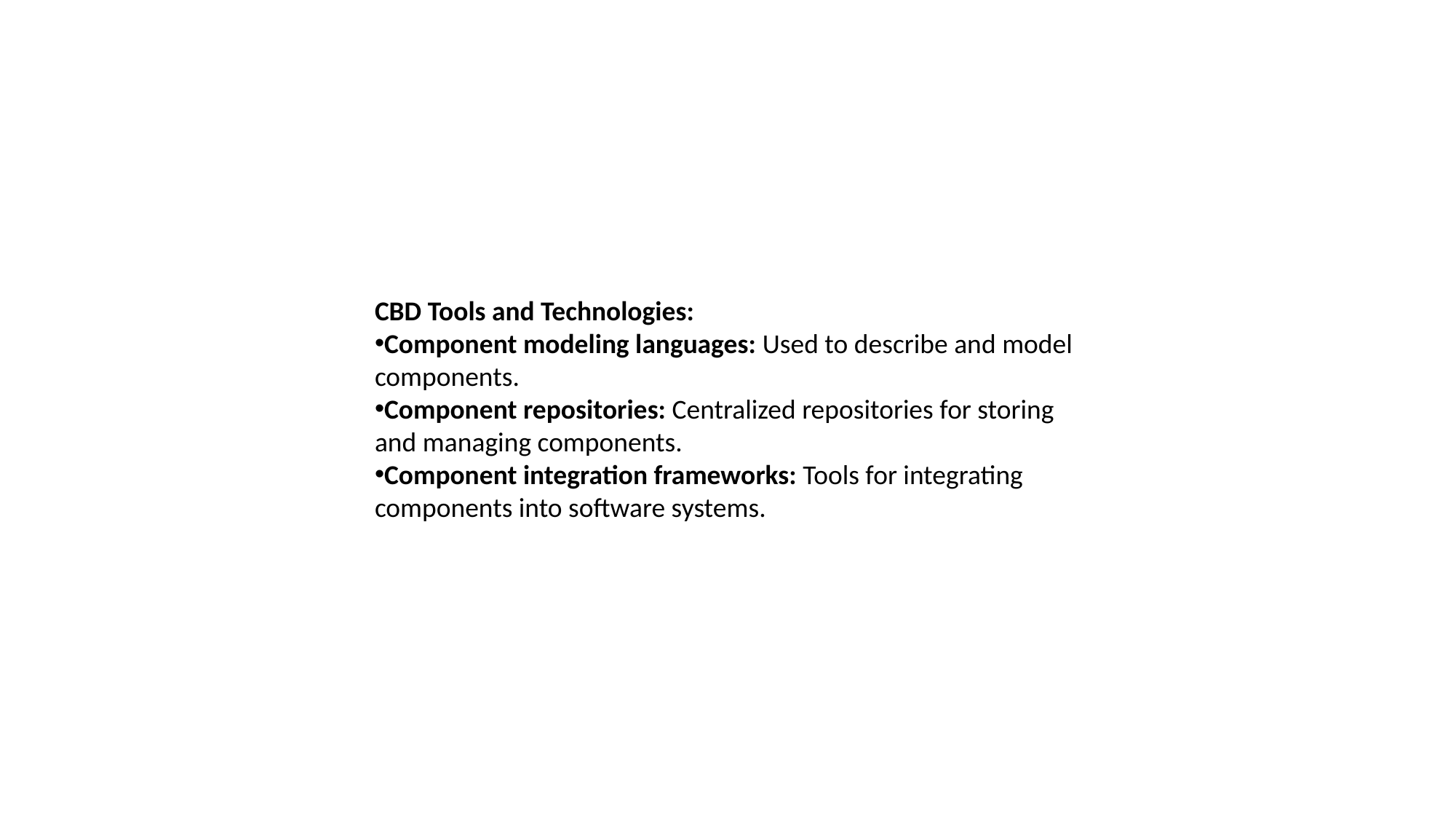

CBD Tools and Technologies:
Component modeling languages: Used to describe and model components.
Component repositories: Centralized repositories for storing and managing components.
Component integration frameworks: Tools for integrating components into software systems.